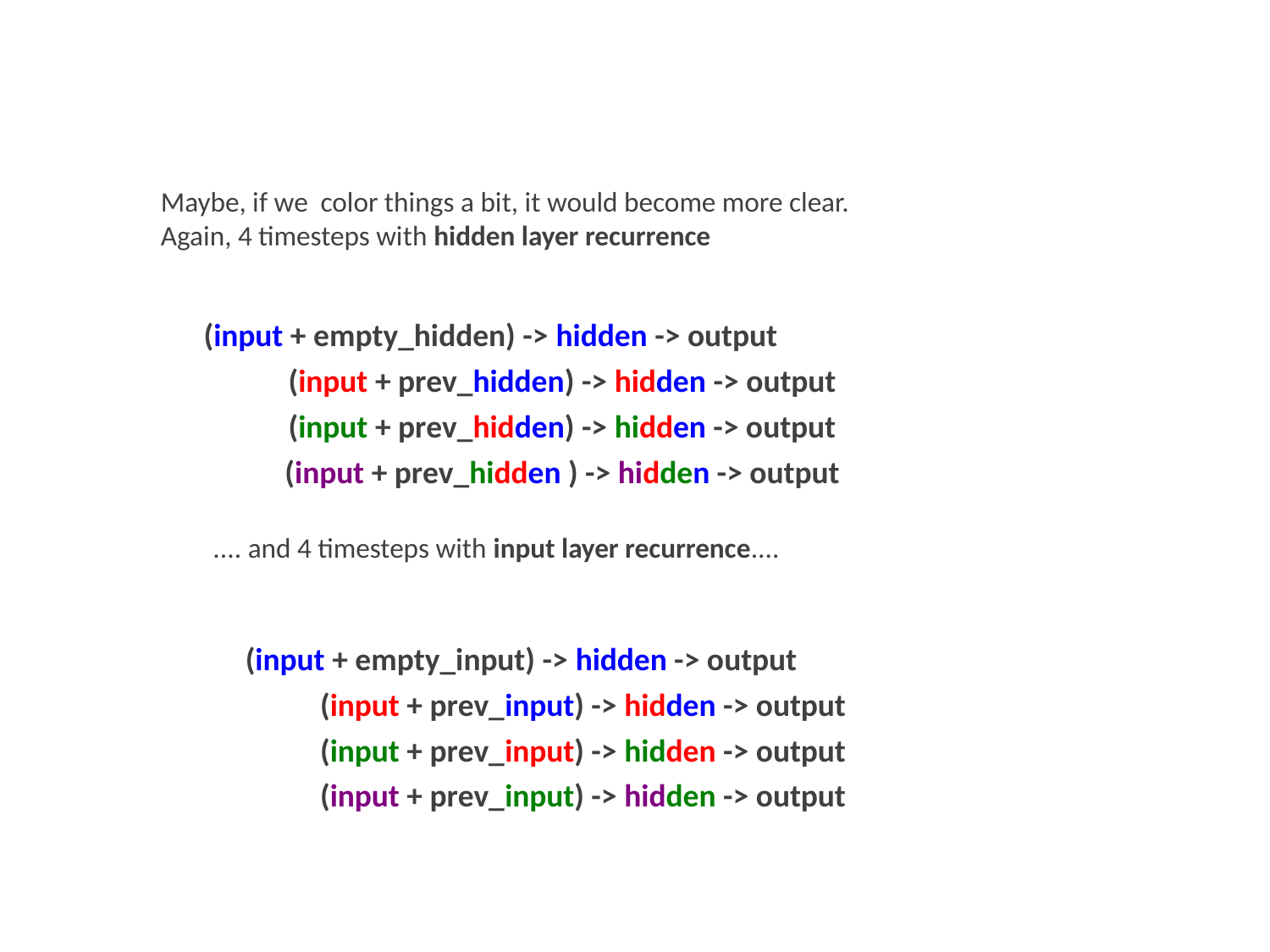

#
Maybe, if we  color things a bit, it would become more clear.
Again, 4 timesteps with hidden layer recurrence
        (input + empty_hidden) -> hidden -> output
(input + prev_hidden) -> hidden -> output
(input + prev_hidden) -> hidden -> output
(input + prev_hidden ) -> hidden -> output
.... and 4 timesteps with input layer recurrence....
        (input + empty_input) -> hidden -> output
(input + prev_input) -> hidden -> output
(input + prev_input) -> hidden -> output
(input + prev_input) -> hidden -> output